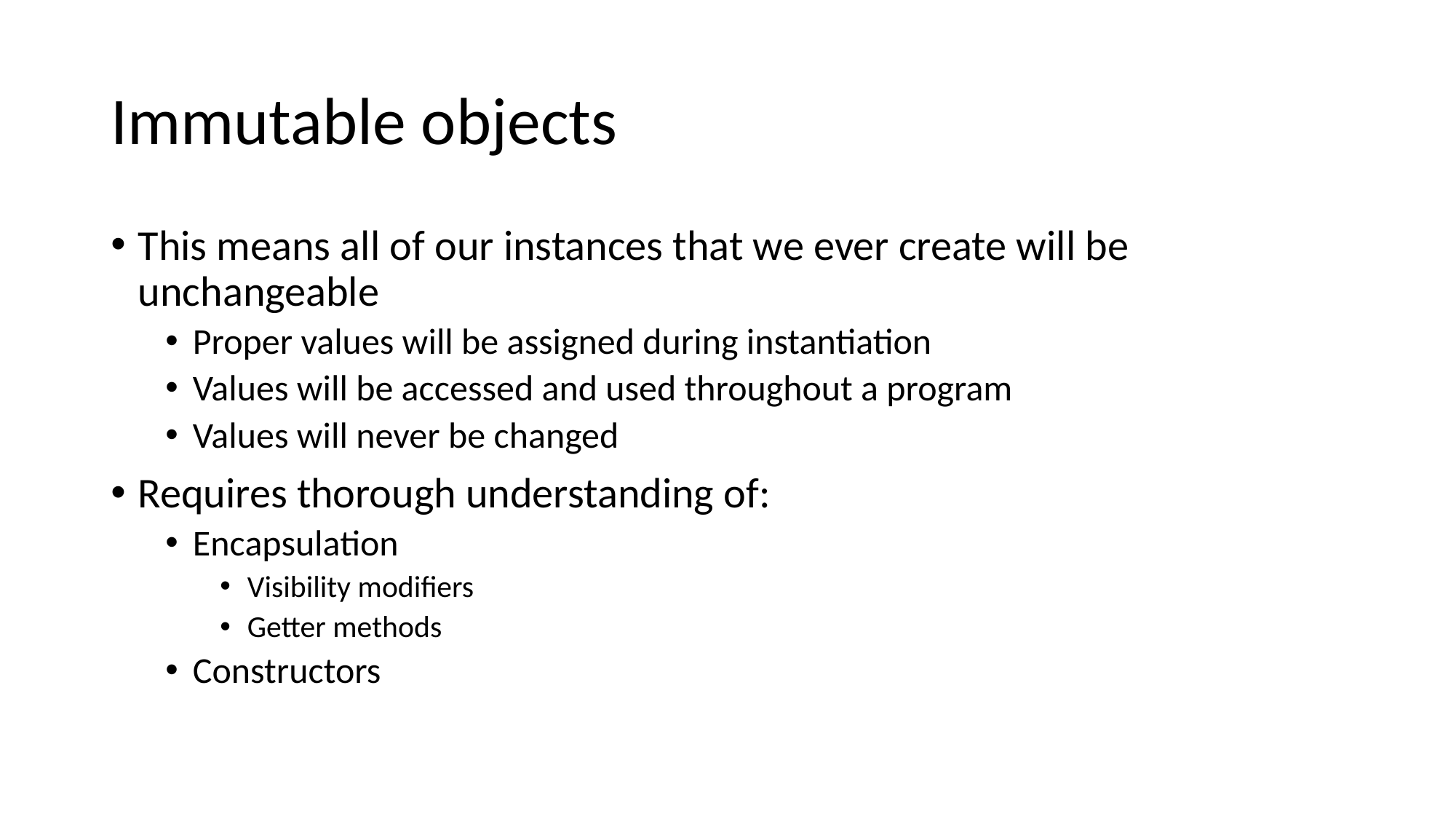

# Immutable objects
This means all of our instances that we ever create will be unchangeable
Proper values will be assigned during instantiation
Values will be accessed and used throughout a program
Values will never be changed
Requires thorough understanding of:
Encapsulation
Visibility modifiers
Getter methods
Constructors